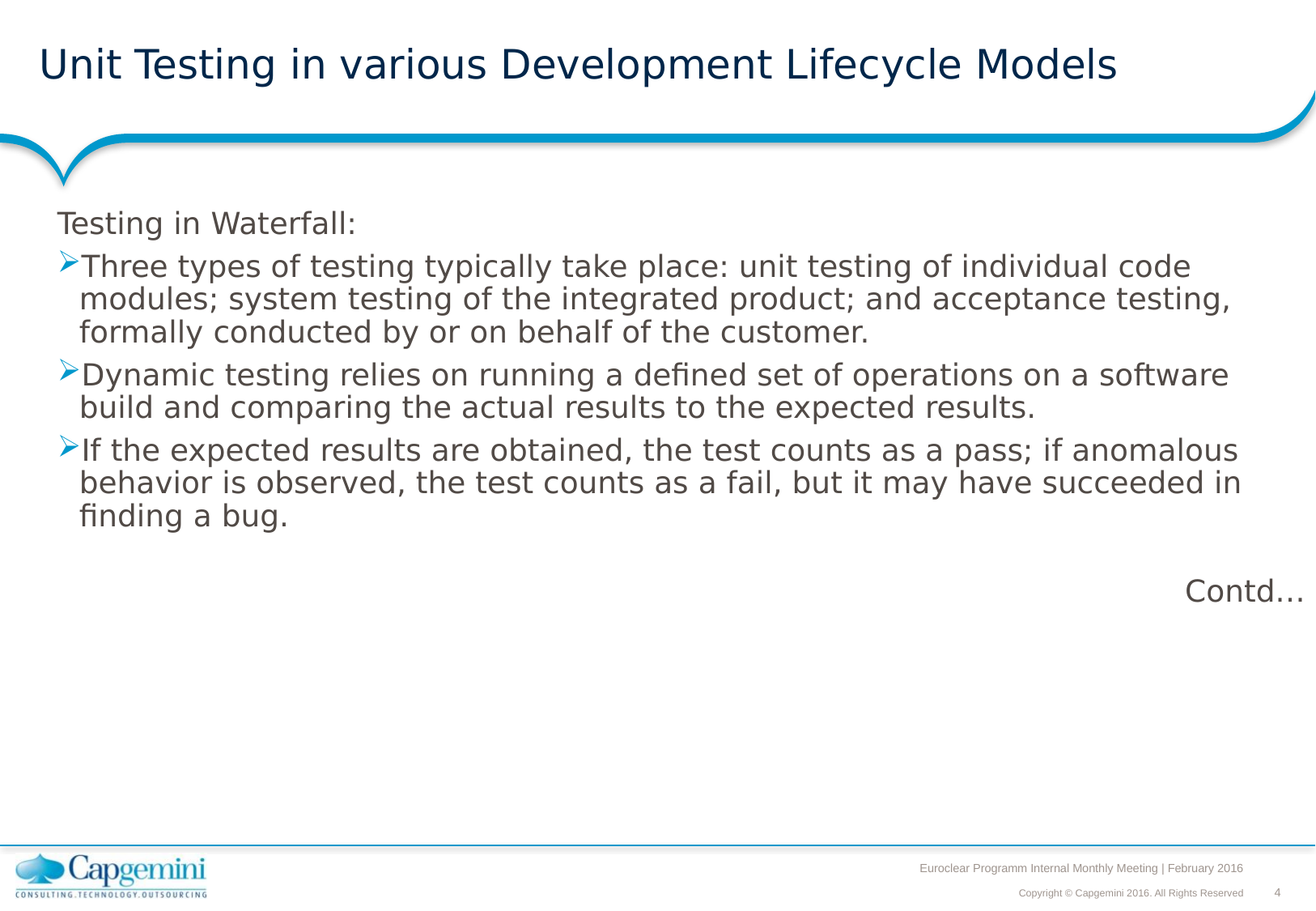

# Unit Testing in various Development Lifecycle Models
Testing in Waterfall:
Three types of testing typically take place: unit testing of individual code modules; system testing of the integrated product; and acceptance testing, formally conducted by or on behalf of the customer.
Dynamic testing relies on running a defined set of operations on a software build and comparing the actual results to the expected results.
If the expected results are obtained, the test counts as a pass; if anomalous behavior is observed, the test counts as a fail, but it may have succeeded in finding a bug.
Contd…